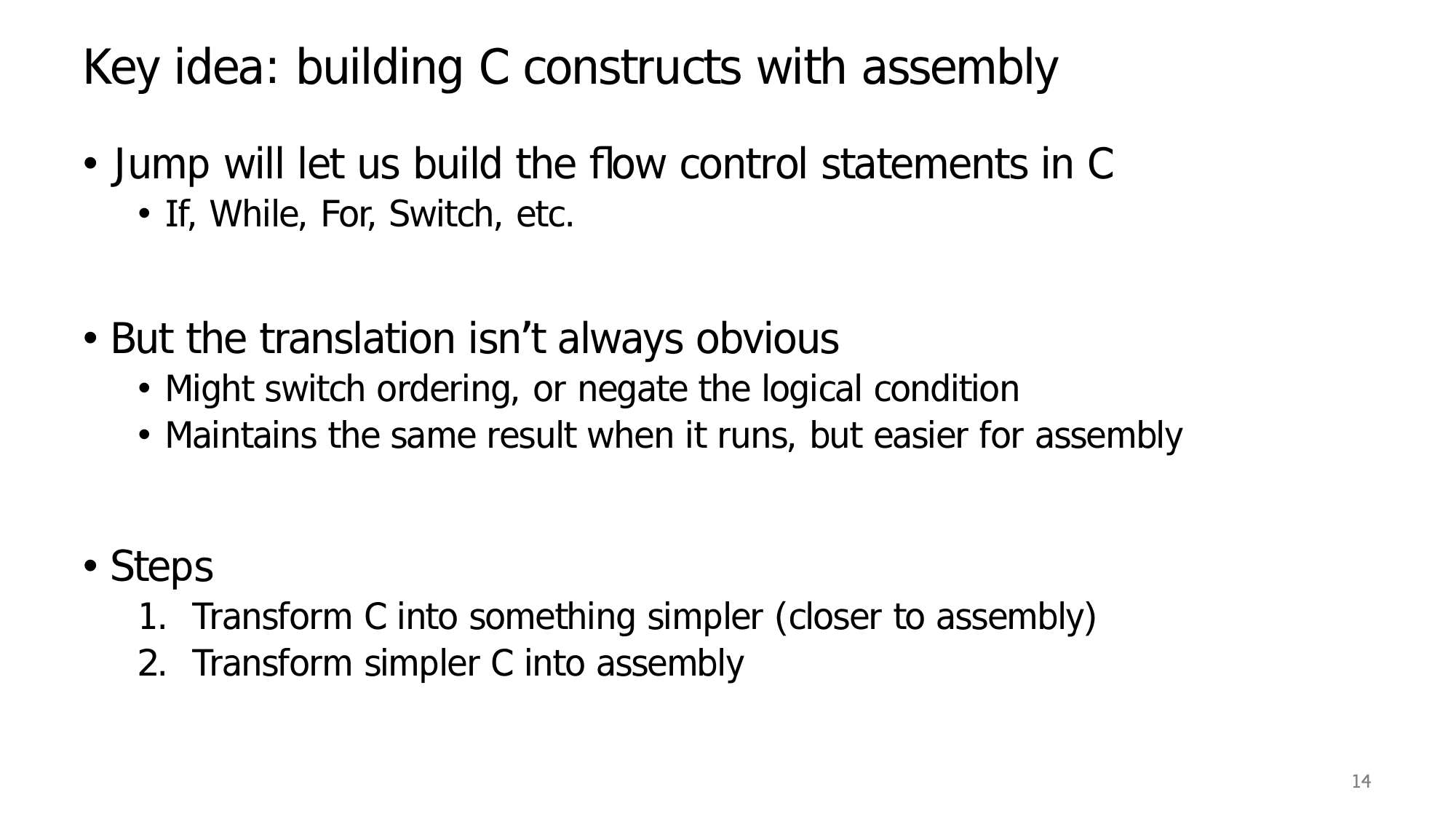

# Key idea: building C constructs with assembly
Jump will let us build the flow control statements in C
If, While, For, Switch, etc.

But the translation isn’t always obvious
Might switch ordering, or negate the logical condition
Maintains the same result when it runs, but easier for assembly

Steps
Transform C into something simpler (closer to assembly)
Transform simpler C into assembly
14